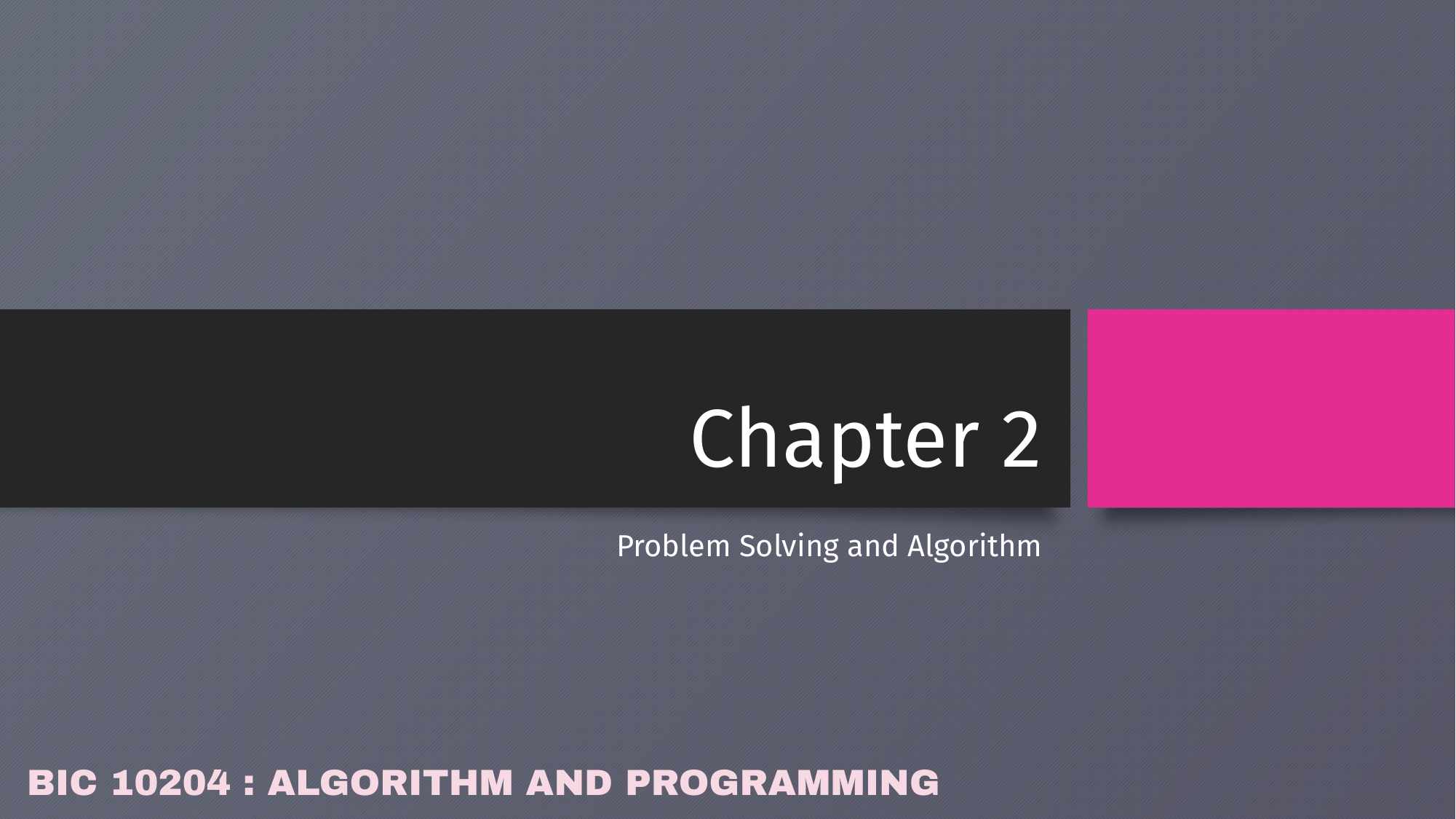

# Chapter 2
Problem Solving and Algorithm
BIC 10204 : ALGORITHM AND PROGRAMMING